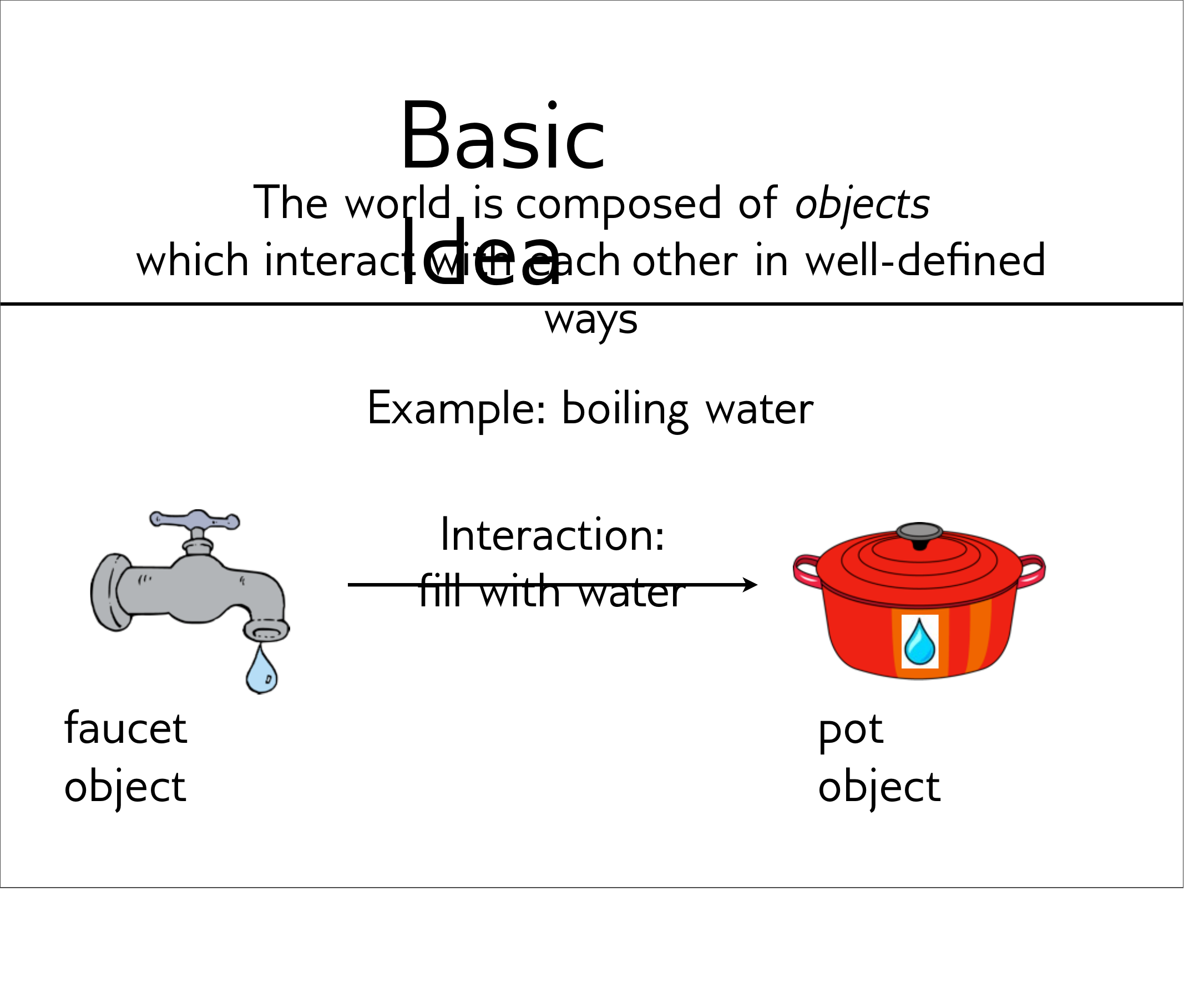

# Basic	Idea
The world	is	composed of objects
which	interact	with each	other in well-defined ways
Example: boiling water

Interaction:  fill with water

faucet object
pot object